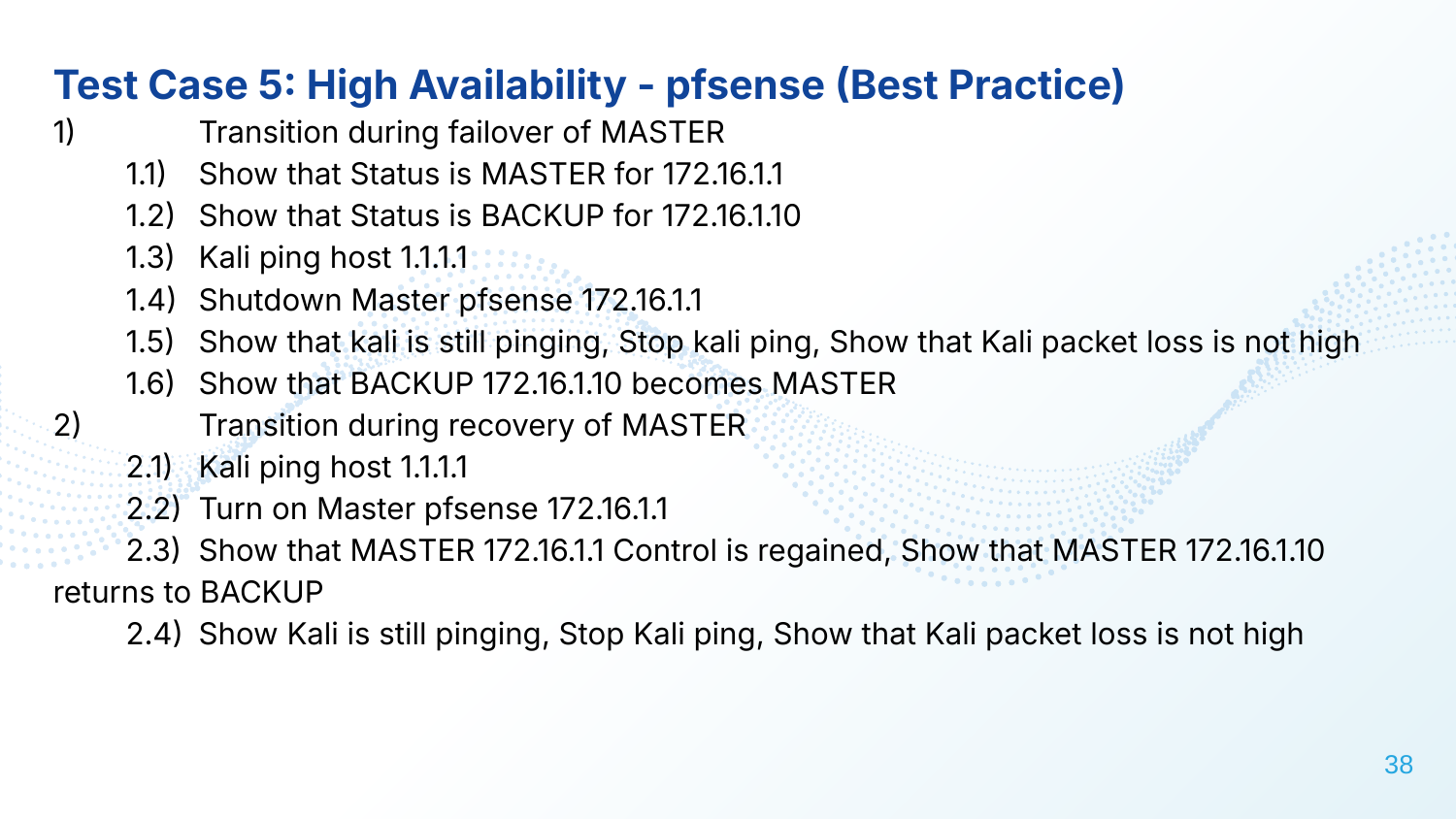

Test Case 5: High Availability - pfsense (Best Practice)
1)	Transition during failover of MASTER
1.1) 	Show that Status is MASTER for 172.16.1.1
1.2) 	Show that Status is BACKUP for 172.16.1.10
1.3)	Kali ping host 1.1.1.1
1.4) 	Shutdown Master pfsense 172.16.1.1
1.5) 	Show that kali is still pinging, Stop kali ping, Show that Kali packet loss is not high
1.6) 	Show that BACKUP 172.16.1.10 becomes MASTER
2)	Transition during recovery of MASTER
2.1)	Kali ping host 1.1.1.1
2.2) 	Turn on Master pfsense 172.16.1.1
2.3) 	Show that MASTER 172.16.1.1 Control is regained, Show that MASTER 172.16.1.10 returns to BACKUP
2.4) 	Show Kali is still pinging, Stop Kali ping, Show that Kali packet loss is not high

38